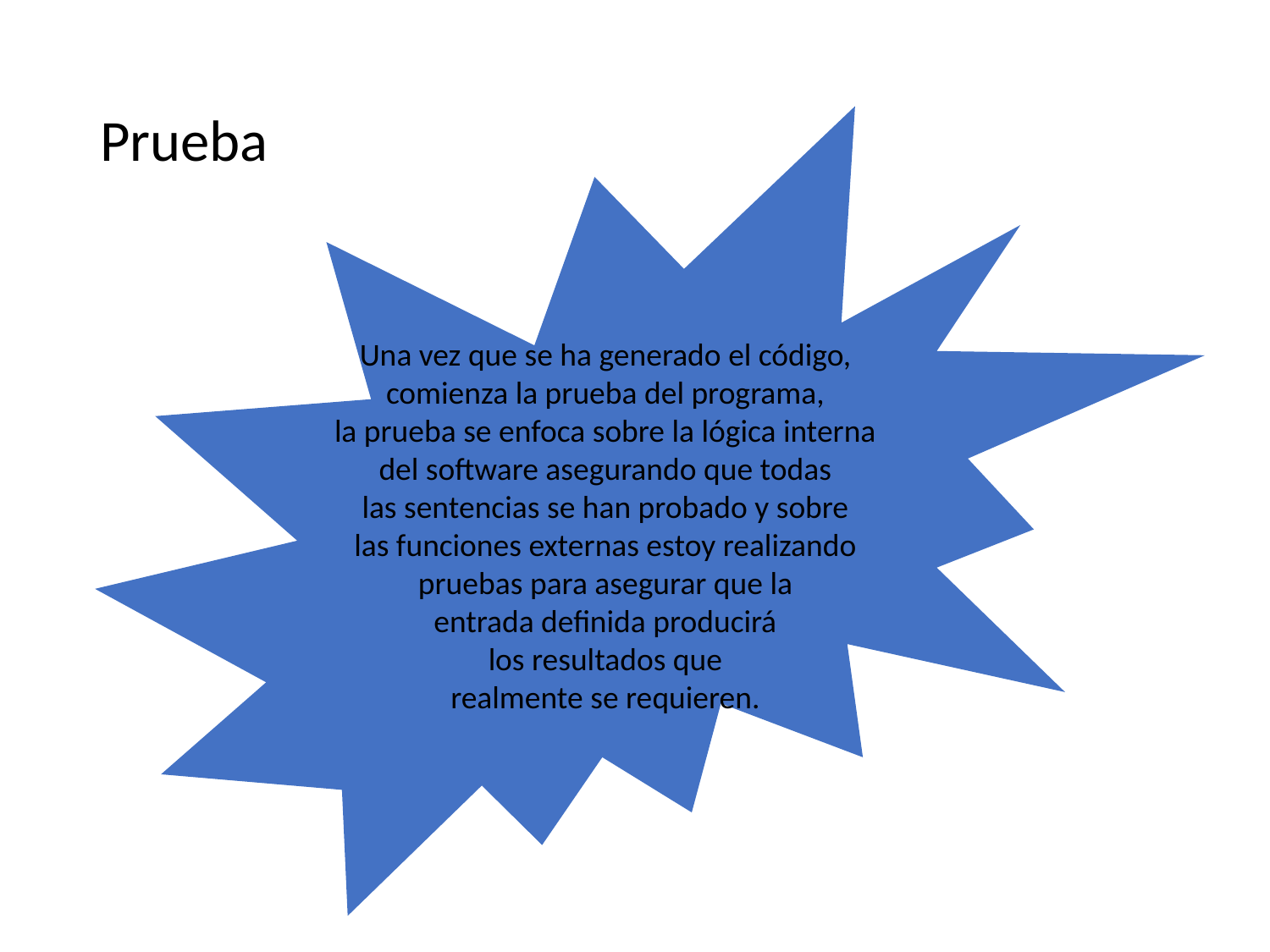

# Prueba
Una vez que se ha generado el código,
comienza la prueba del programa,
la prueba se enfoca sobre la lógica interna
del software asegurando que todas
las sentencias se han probado y sobre
las funciones externas estoy realizando
pruebas para asegurar que la
entrada definida producirá
los resultados que
realmente se requieren.